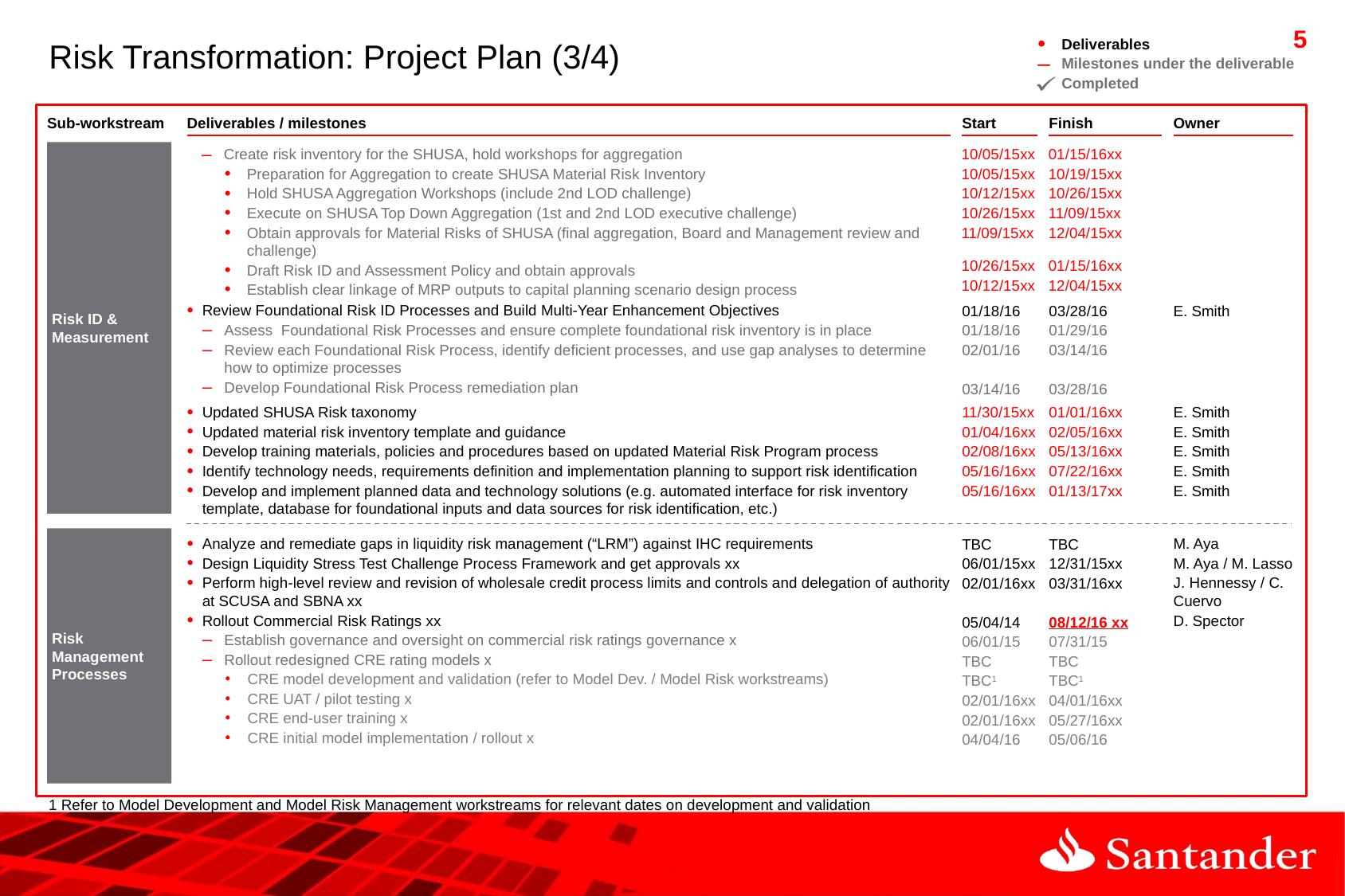

# Risk Transformation: Project Plan (3/4)
Deliverables
Milestones under the deliverable
Completed

Sub-workstream
Deliverables / milestones
Start
Finish
Owner
Risk ID & Measurement
Create risk inventory for the SHUSA, hold workshops for aggregation
Preparation for Aggregation to create SHUSA Material Risk Inventory
Hold SHUSA Aggregation Workshops (include 2nd LOD challenge)
Execute on SHUSA Top Down Aggregation (1st and 2nd LOD executive challenge)
Obtain approvals for Material Risks of SHUSA (final aggregation, Board and Management review and challenge)
Draft Risk ID and Assessment Policy and obtain approvals
Establish clear linkage of MRP outputs to capital planning scenario design process
10/05/15xx
10/05/15xx
10/12/15xx
10/26/15xx
11/09/15xx

10/26/15xx
10/12/15xx
01/15/16xx
10/19/15xx
10/26/15xx
11/09/15xx
12/04/15xx

01/15/16xx
12/04/15xx

Review Foundational Risk ID Processes and Build Multi-Year Enhancement Objectives
Assess  Foundational Risk Processes and ensure complete foundational risk inventory is in place
Review each Foundational Risk Process, identify deficient processes, and use gap analyses to determine how to optimize processes
Develop Foundational Risk Process remediation plan
01/18/16
01/18/16
02/01/16

03/14/16
03/28/16
01/29/16
03/14/16

03/28/16
E. Smith
Updated SHUSA Risk taxonomy
Updated material risk inventory template and guidance
Develop training materials, policies and procedures based on updated Material Risk Program process
Identify technology needs, requirements definition and implementation planning to support risk identification
Develop and implement planned data and technology solutions (e.g. automated interface for risk inventory template, database for foundational inputs and data sources for risk identification, etc.)
11/30/15xx
01/04/16xx
02/08/16xx
05/16/16xx
05/16/16xx
01/01/16xx
02/05/16xx
05/13/16xx
07/22/16xx
01/13/17xx
E. Smith
E. Smith
E. Smith
E. Smith
E. Smith
Risk Management Processes
Analyze and remediate gaps in liquidity risk management (“LRM”) against IHC requirements
Design Liquidity Stress Test Challenge Process Framework and get approvals xx
Perform high-level review and revision of wholesale credit process limits and controls and delegation of authority at SCUSA and SBNA xx
Rollout Commercial Risk Ratings xx
Establish governance and oversight on commercial risk ratings governance x
Rollout redesigned CRE rating models x
CRE model development and validation (refer to Model Dev. / Model Risk workstreams)
CRE UAT / pilot testing x
CRE end-user training x
CRE initial model implementation / rollout x
TBC
06/01/15xx
02/01/16xx

05/04/14
06/01/15
TBC
TBC1
02/01/16xx
02/01/16xx
04/04/16
TBC
12/31/15xx
03/31/16xx

08/12/16 xx
07/31/15
TBC
TBC1
04/01/16xx
05/27/16xx
05/06/16
M. Aya
M. Aya / M. Lasso
J. Hennessy / C. Cuervo
D. Spector

1 Refer to Model Development and Model Risk Management workstreams for relevant dates on development and validation